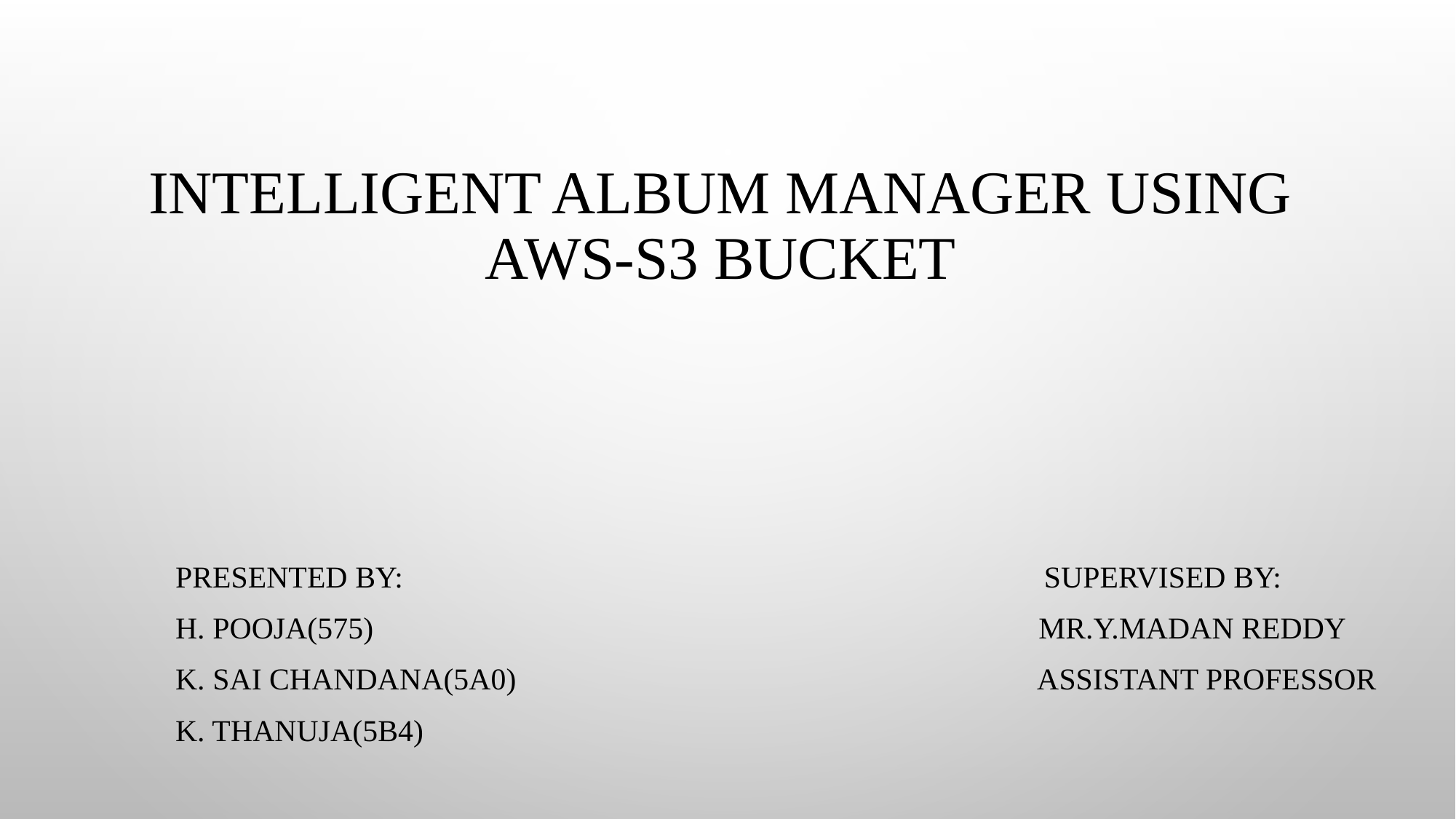

# INTELLIGENT ALBUM MANAGER using Aws-s3 bucket
Presented By:                                                                                    SUPERVISED BY:
H. POOJA(575)						             mr.y.madan reddY
K. Sai Chandana(5A0)				             ASSISTANT PROFESSOR
k. Thanuja(5B4)